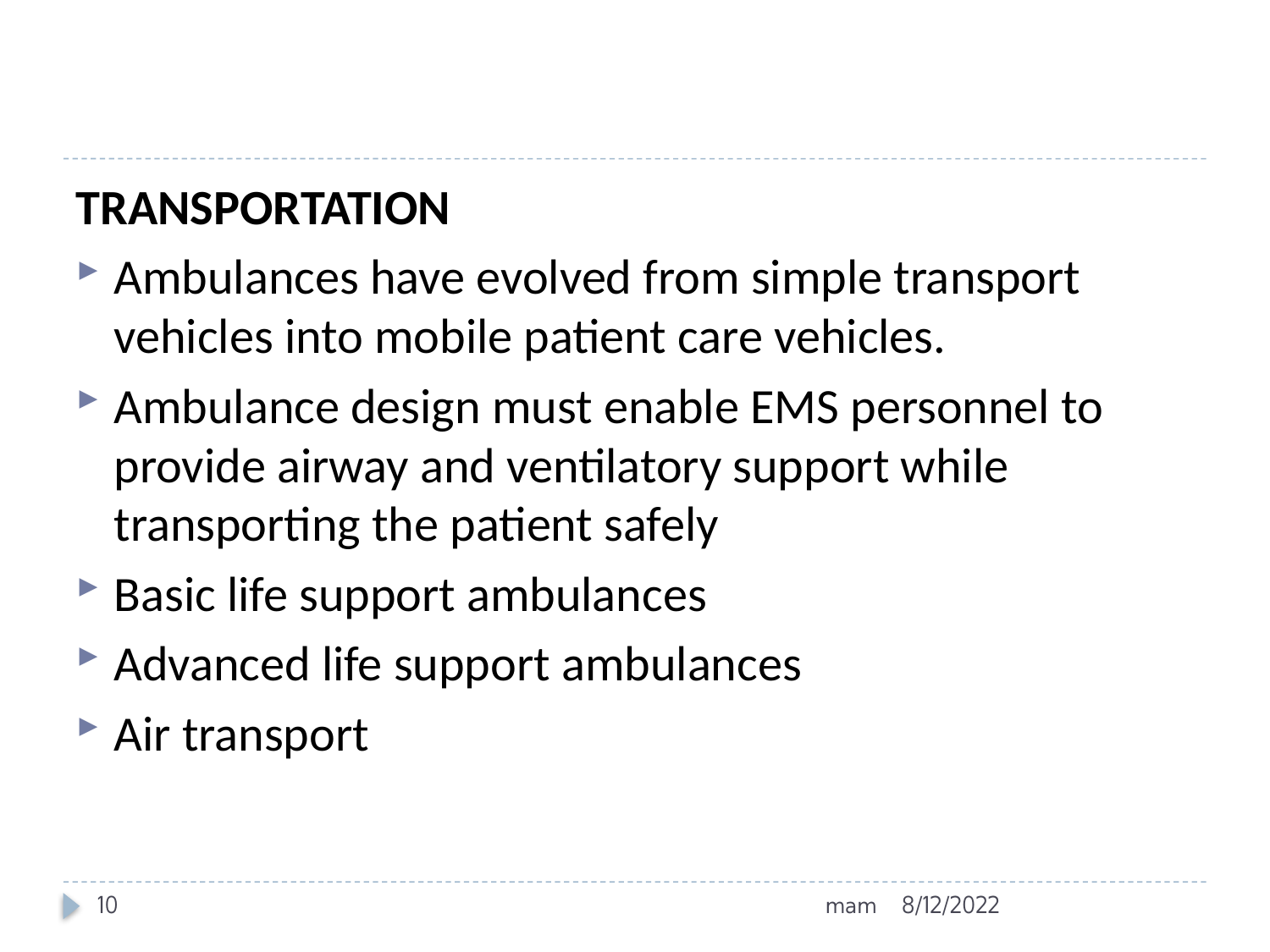

#
TRANSPORTATION
Ambulances have evolved from simple transport vehicles into mobile patient care vehicles.
Ambulance design must enable EMS personnel to provide airway and ventilatory support while transporting the patient safely
Basic life support ambulances
Advanced life support ambulances
Air transport
10
mam
8/12/2022